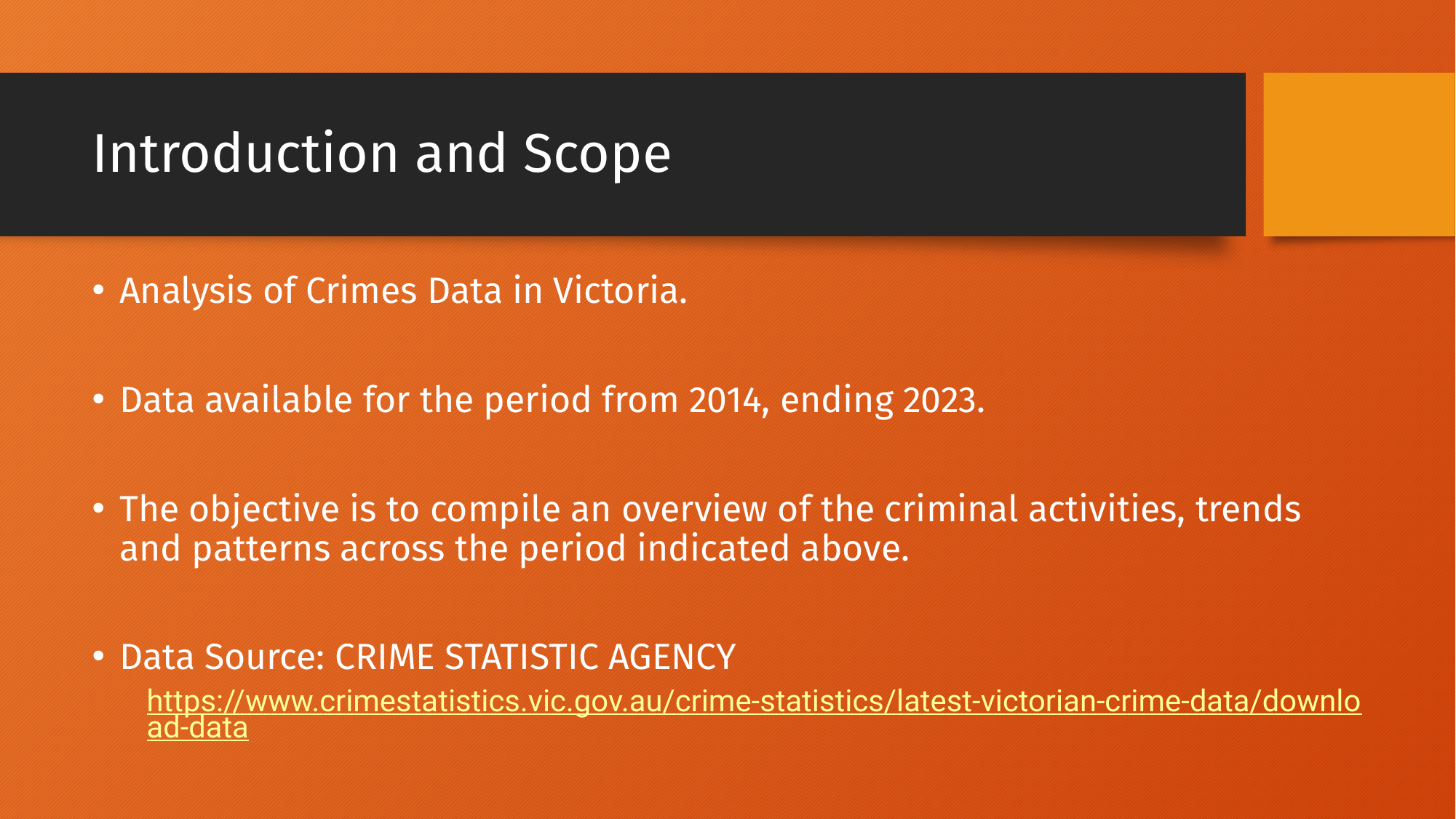

# Introduction and Scope
Analysis of Crimes Data in Victoria.

Data available for the period from 2014, ending 2023.

The objective is to compile an overview of the criminal activities, trends and patterns across the period indicated above.

Data Source: CRIME STATISTIC AGENCY
https://www.crimestatistics.vic.gov.au/crime-statistics/latest-victorian-crime-data/download-data